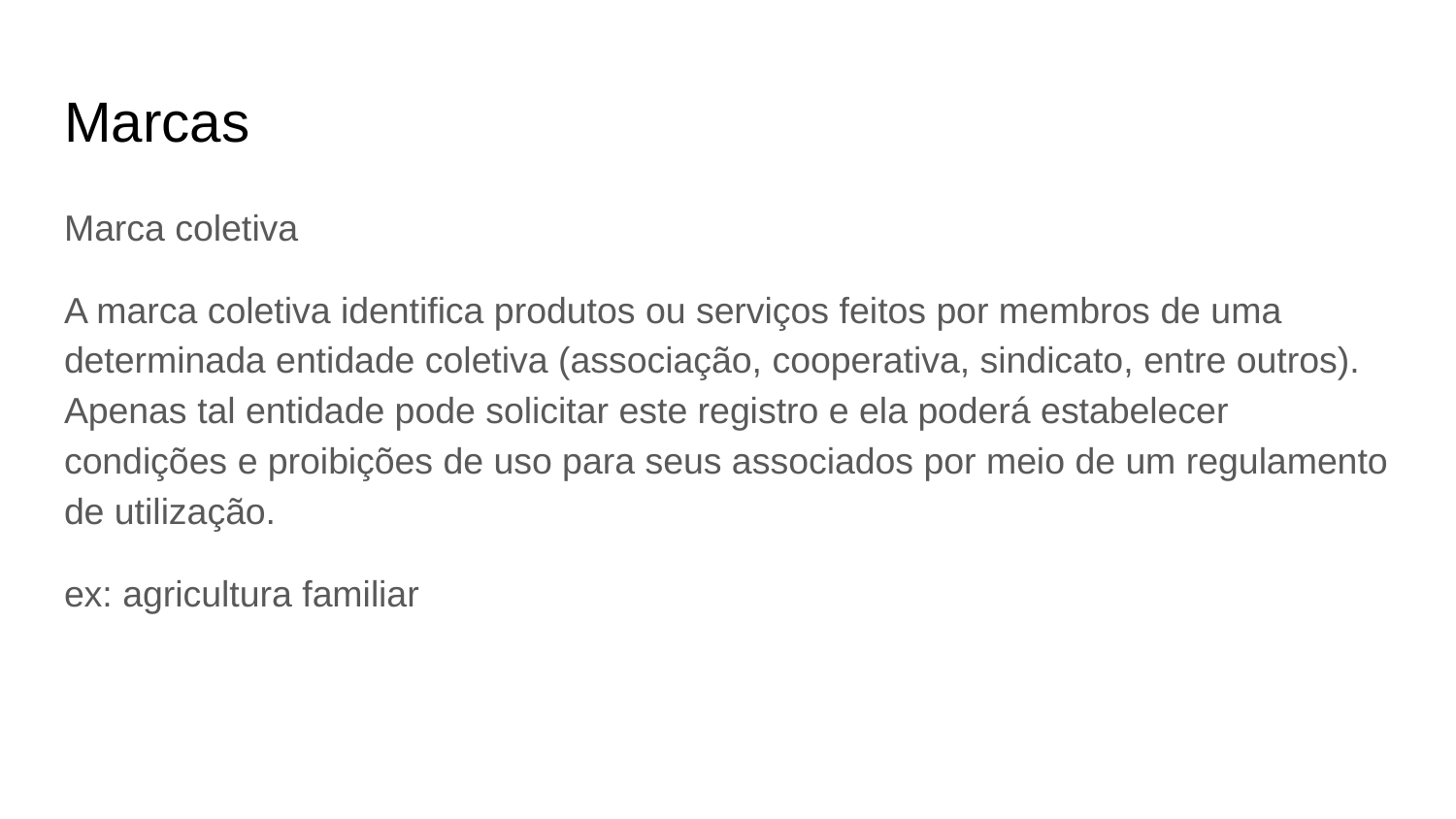

# Marcas
Marca coletiva
A marca coletiva identifica produtos ou serviços feitos por membros de uma determinada entidade coletiva (associação, cooperativa, sindicato, entre outros). Apenas tal entidade pode solicitar este registro e ela poderá estabelecer condições e proibições de uso para seus associados por meio de um regulamento de utilização.
ex: agricultura familiar